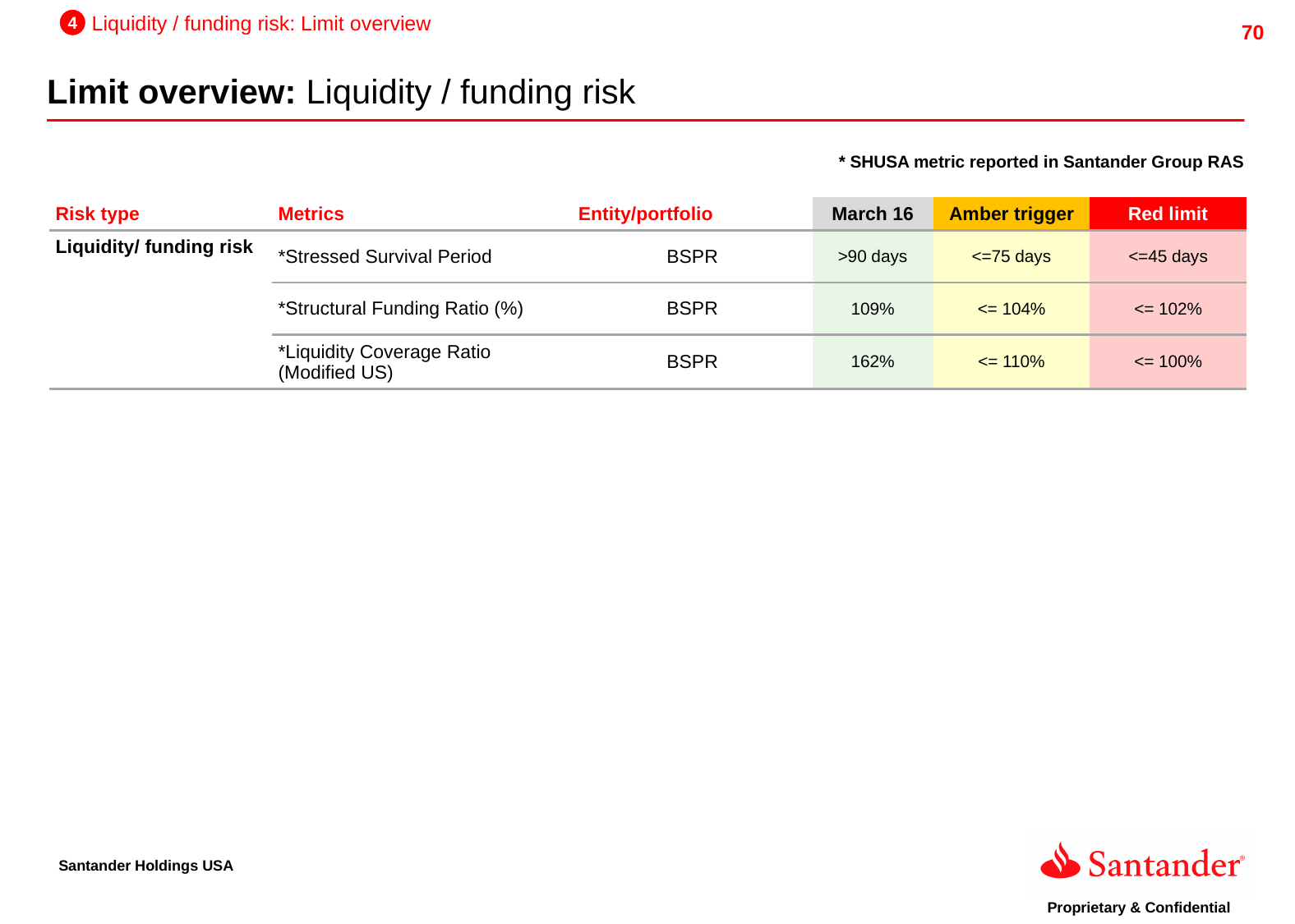

4
Liquidity / funding risk: Limit overview
Limit overview: Liquidity / funding risk
* SHUSA metric reported in Santander Group RAS
| Risk type | Metrics | Entity/portfolio | March 16 | Amber trigger | Red limit |
| --- | --- | --- | --- | --- | --- |
| Liquidity/ funding risk | \*Stressed Survival Period | BSPR | >90 days | <=75 days | <=45 days |
|  | \*Structural Funding Ratio (%) | BSPR | 109% | <= 104% | <= 102% |
|  | \*Liquidity Coverage Ratio (Modified US) | BSPR | 162% | <= 110% | <= 100% |